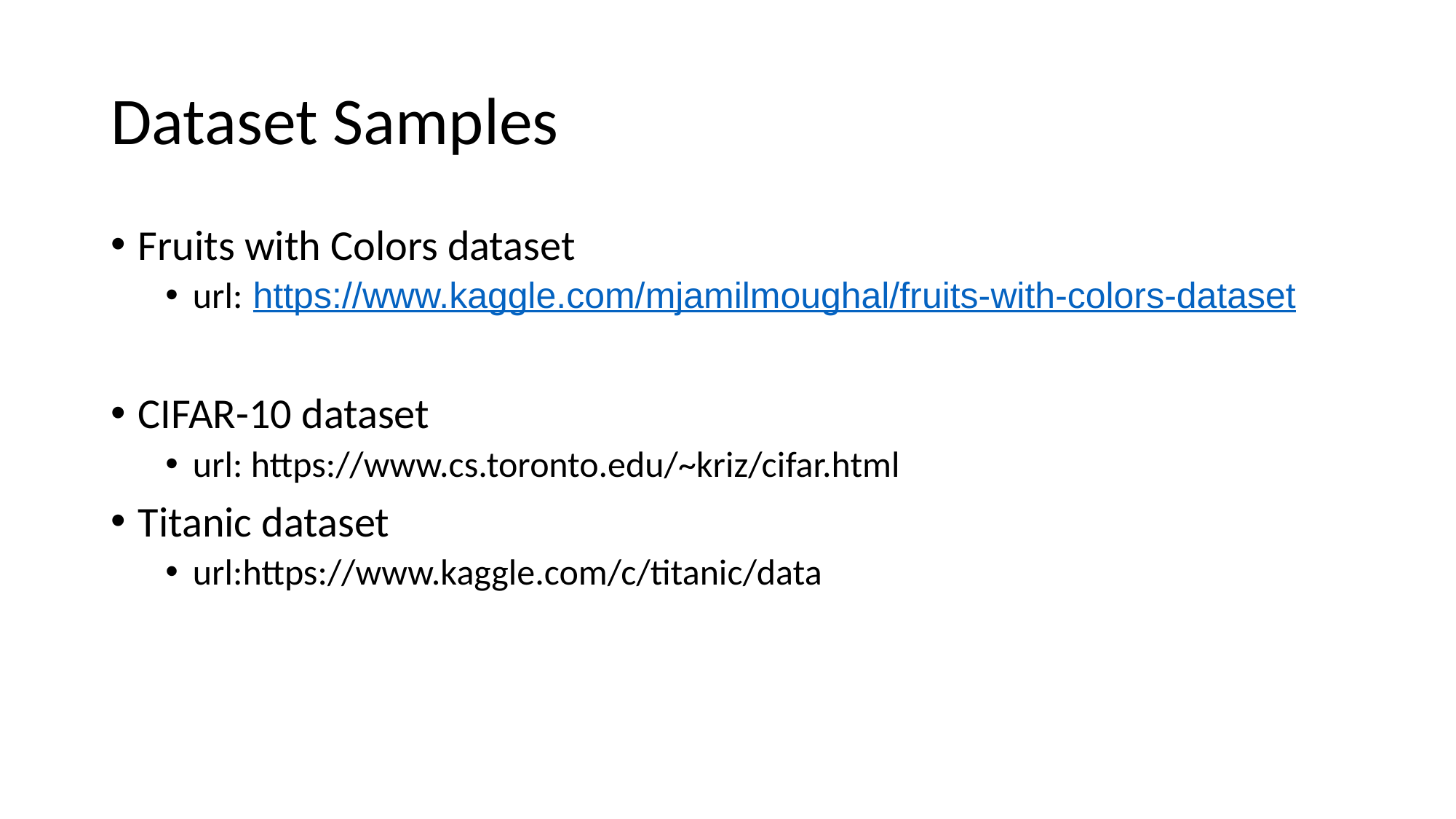

# Dataset Samples
Fruits with Colors dataset
url: https://www.kaggle.com/mjamilmoughal/fruits-with-colors-dataset

CIFAR-10 dataset
url: https://www.cs.toronto.edu/~kriz/cifar.html
Titanic dataset
url:https://www.kaggle.com/c/titanic/data